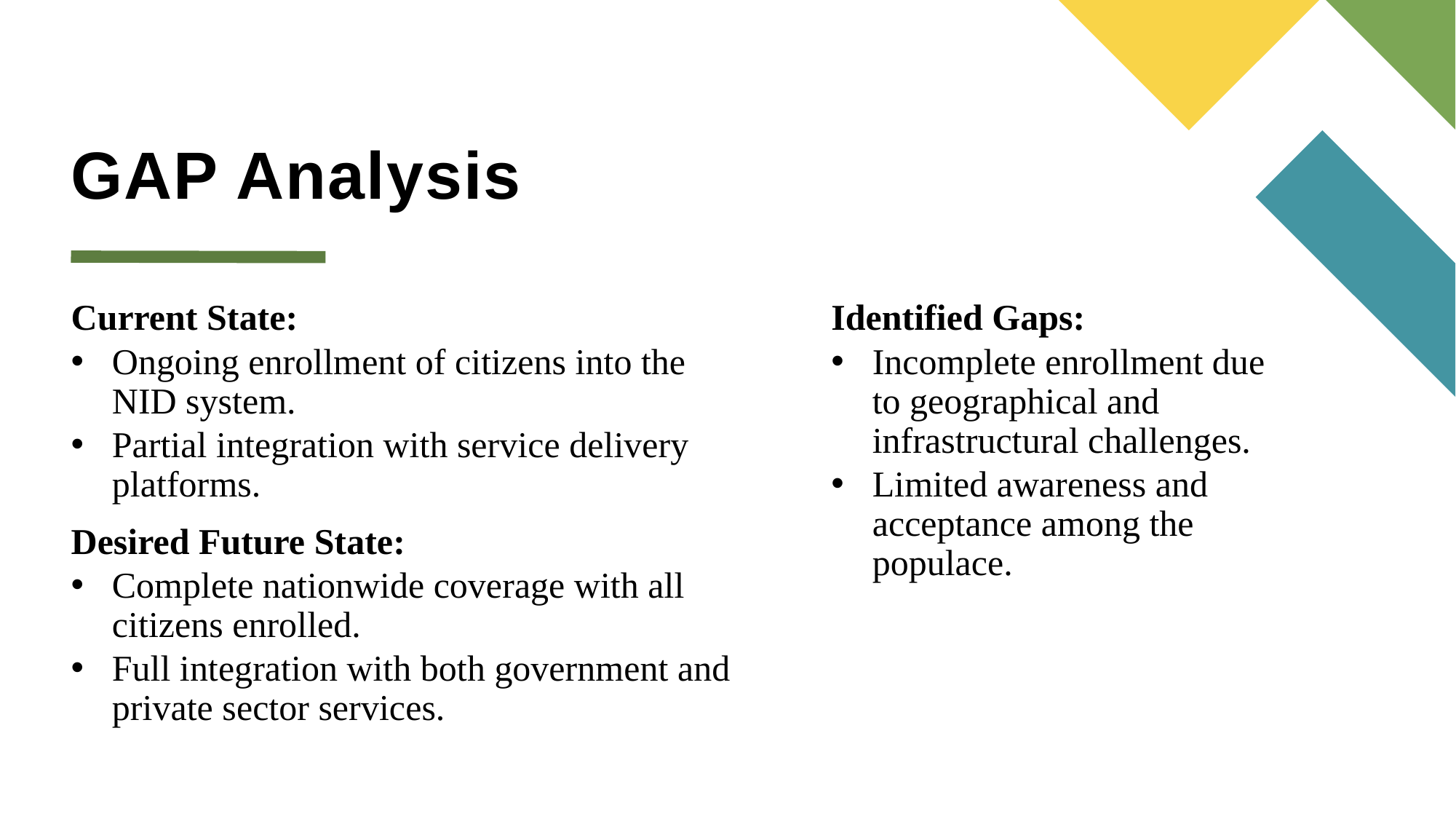

# GAP Analysis
Current State:
Ongoing enrollment of citizens into the NID system.
Partial integration with service delivery platforms.
Desired Future State:
Complete nationwide coverage with all citizens enrolled.
Full integration with both government and private sector services.

Identified Gaps:
Incomplete enrollment due to geographical and infrastructural challenges.
Limited awareness and acceptance among the populace.